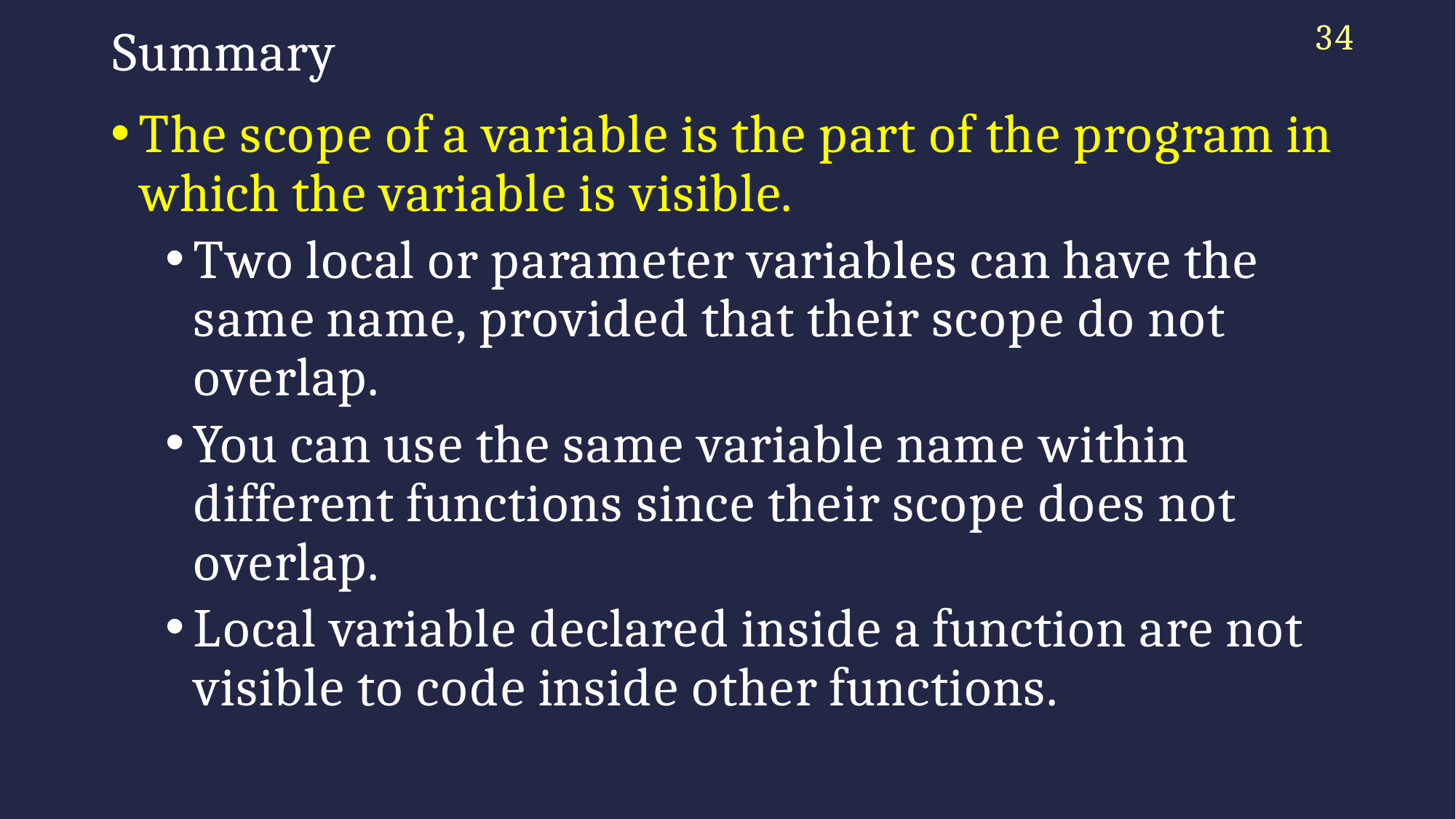

34
# Summary
The scope of a variable is the part of the program in which the variable is visible.
Two local or parameter variables can have the same name, provided that their scope do not overlap.
You can use the same variable name within different functions since their scope does not overlap.
Local variable declared inside a function are not visible to code inside other functions.